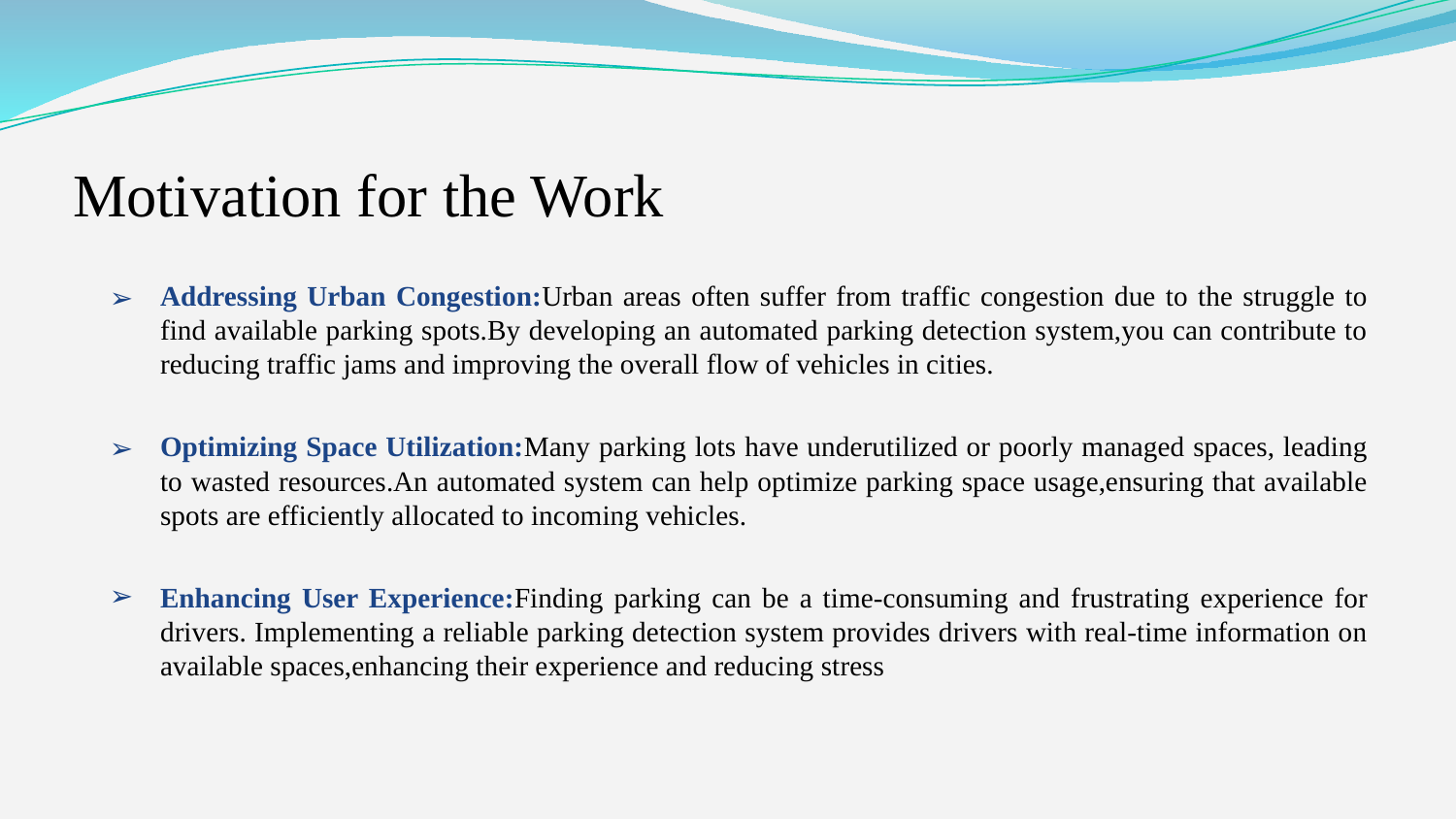

# Motivation for the Work

Addressing Urban Congestion:Urban areas often suffer from traffic congestion due to the struggle to find available parking spots.By developing an automated parking detection system,you can contribute to reducing traffic jams and improving the overall flow of vehicles in cities.

Optimizing Space Utilization:Many parking lots have underutilized or poorly managed spaces, leading to wasted resources.An automated system can help optimize parking space usage,ensuring that available spots are efficiently allocated to incoming vehicles.

Enhancing User Experience:Finding parking can be a time-consuming and frustrating experience for drivers. Implementing a reliable parking detection system provides drivers with real-time information on available spaces,enhancing their experience and reducing stress